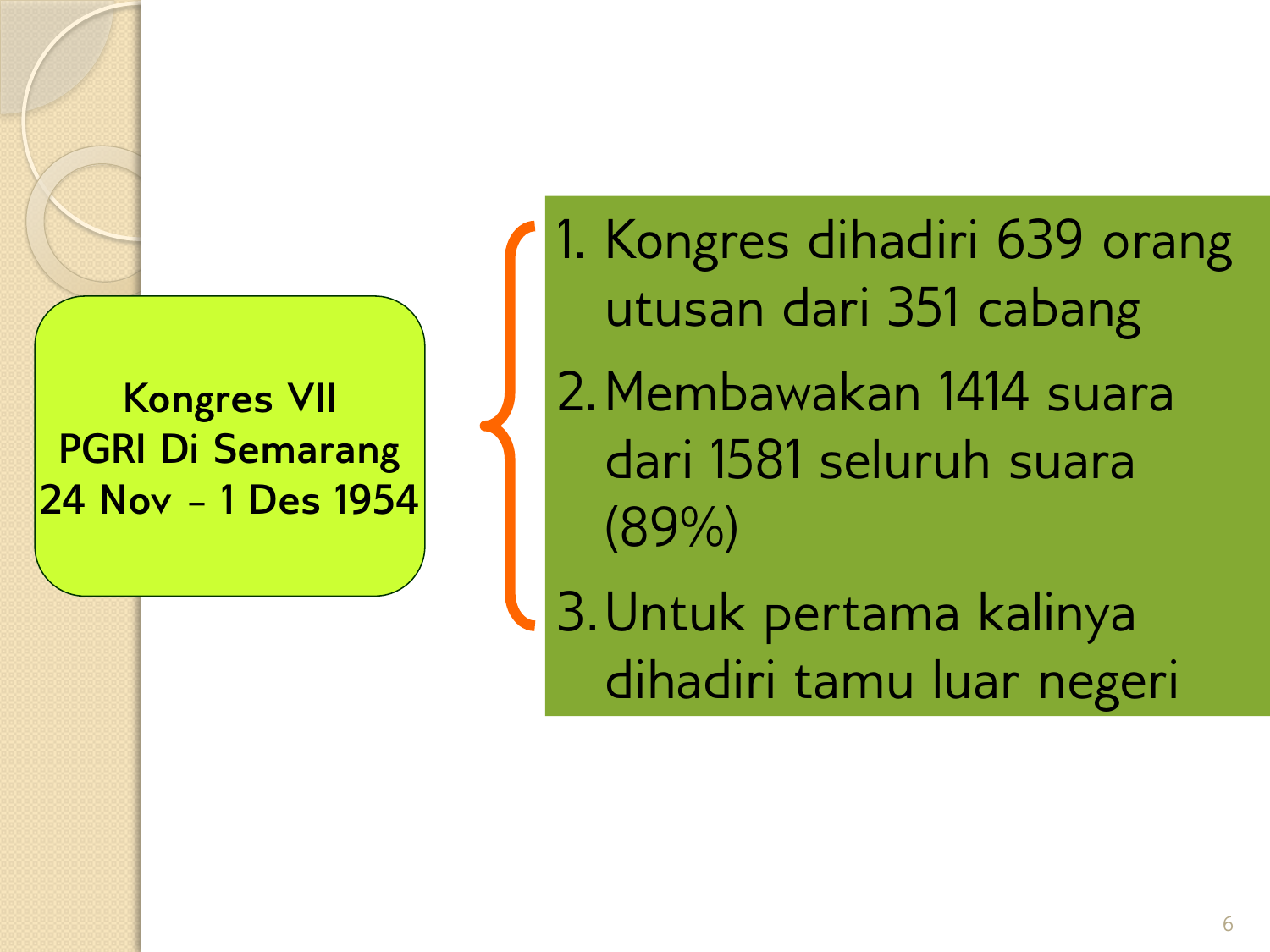

Kongres dihadiri 639 orang utusan dari 351 cabang
Membawakan 1414 suara dari 1581 seluruh suara (89%)
Untuk pertama kalinya dihadiri tamu luar negeri

Kongres VII
PGRI Di Semarang
24 Nov – 1 Des 1954
6